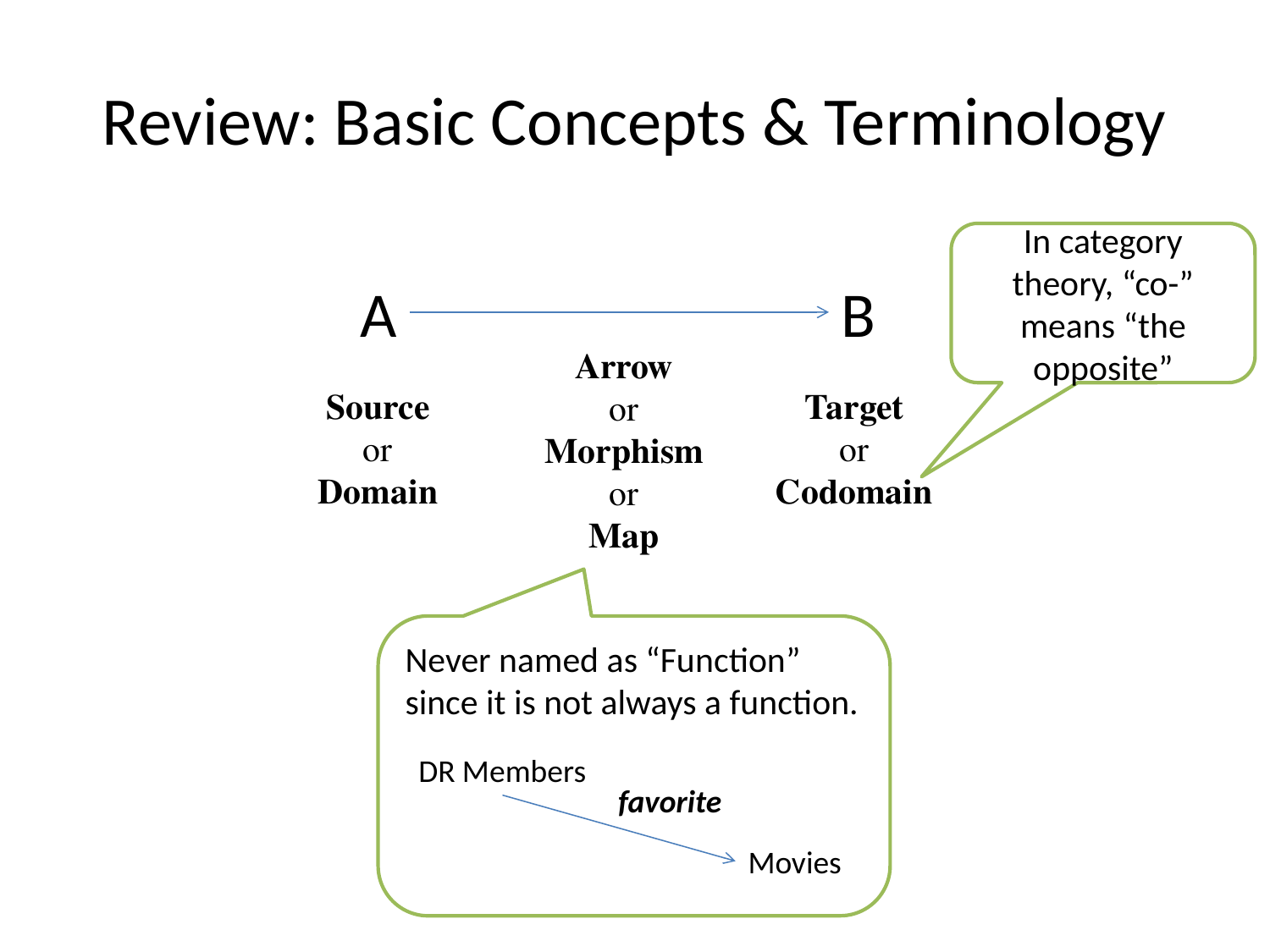

# Review: Basic Concepts & Terminology
In category theory, “co-” means “the opposite”
A
B
Arrow
or
Morphism
or
Map

Source
or
Domain

Target
or
Codomain
Never named as “Function” since it is not always a function.
DR Members
favorite
Movies